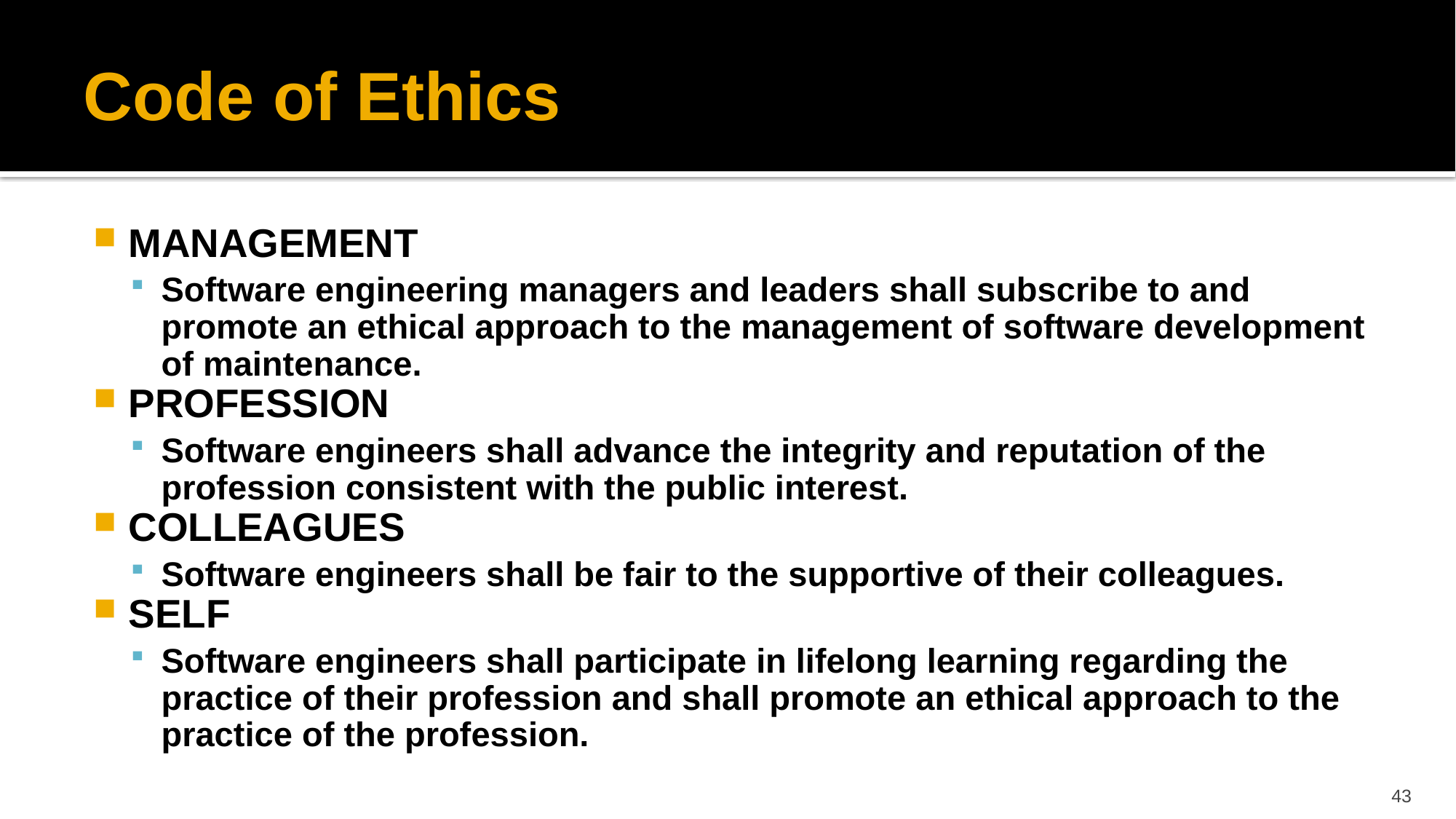

# Code of Ethics
MANAGEMENT
Software engineering managers and leaders shall subscribe to and promote an ethical approach to the management of software development of maintenance.
PROFESSION
Software engineers shall advance the integrity and reputation of the profession consistent with the public interest.
COLLEAGUES
Software engineers shall be fair to the supportive of their colleagues.
SELF
Software engineers shall participate in lifelong learning regarding the practice of their profession and shall promote an ethical approach to the practice of the profession.
43